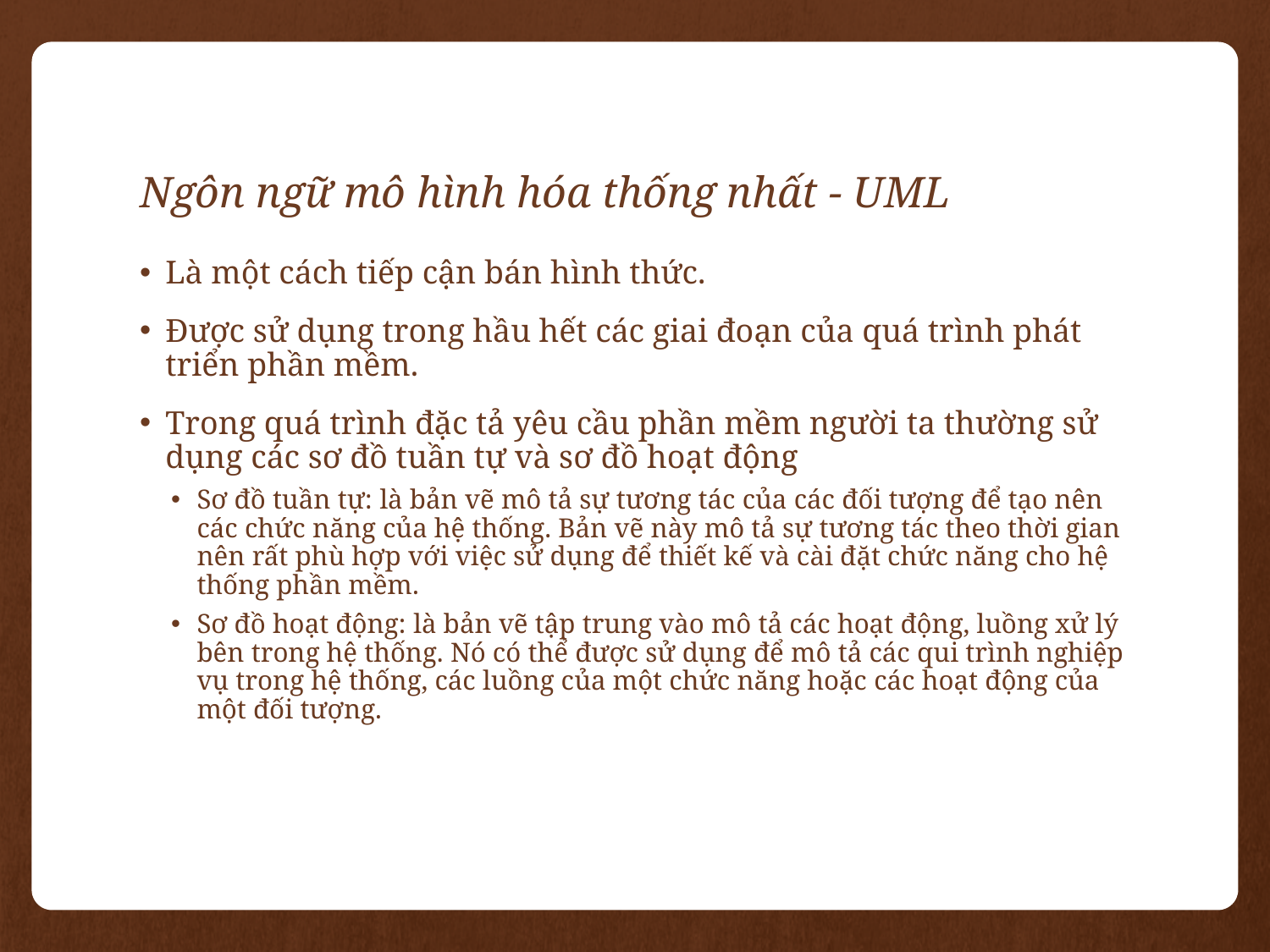

# Ngôn ngữ mô hình hóa thống nhất - UML
Là một cách tiếp cận bán hình thức.
Được sử dụng trong hầu hết các giai đoạn của quá trình phát triển phần mềm.
Trong quá trình đặc tả yêu cầu phần mềm người ta thường sử dụng các sơ đồ tuần tự và sơ đồ hoạt động
Sơ đồ tuần tự: là bản vẽ mô tả sự tương tác của các đối tượng để tạo nên các chức năng của hệ thống. Bản vẽ này mô tả sự tương tác theo thời gian nên rất phù hợp với việc sử dụng để thiết kế và cài đặt chức năng cho hệ thống phần mềm.
Sơ đồ hoạt động: là bản vẽ tập trung vào mô tả các hoạt động, luồng xử lý bên trong hệ thống. Nó có thể được sử dụng để mô tả các qui trình nghiệp vụ trong hệ thống, các luồng của một chức năng hoặc các hoạt động của một đối tượng.